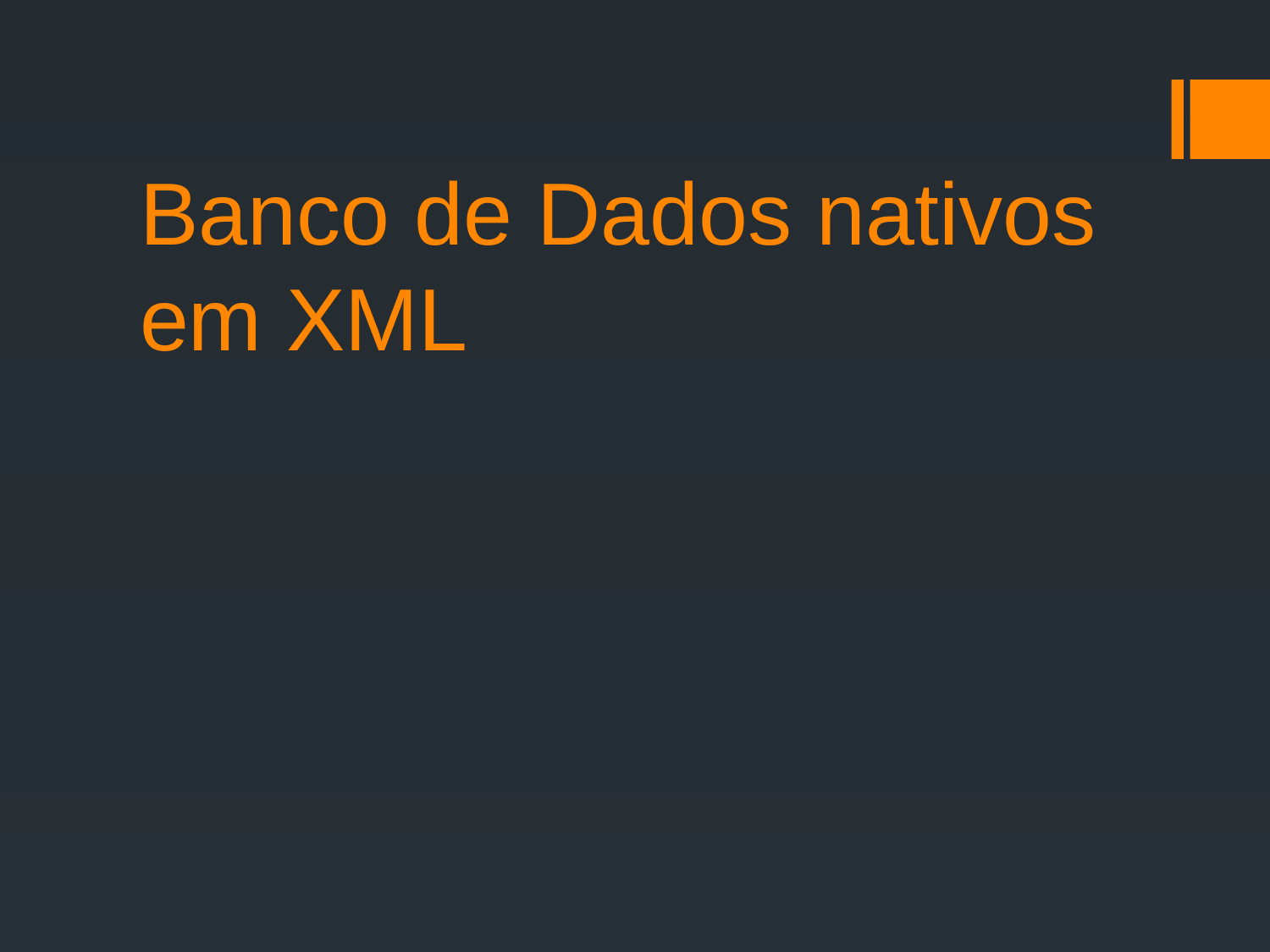

# Banco de Dados nativos em XML